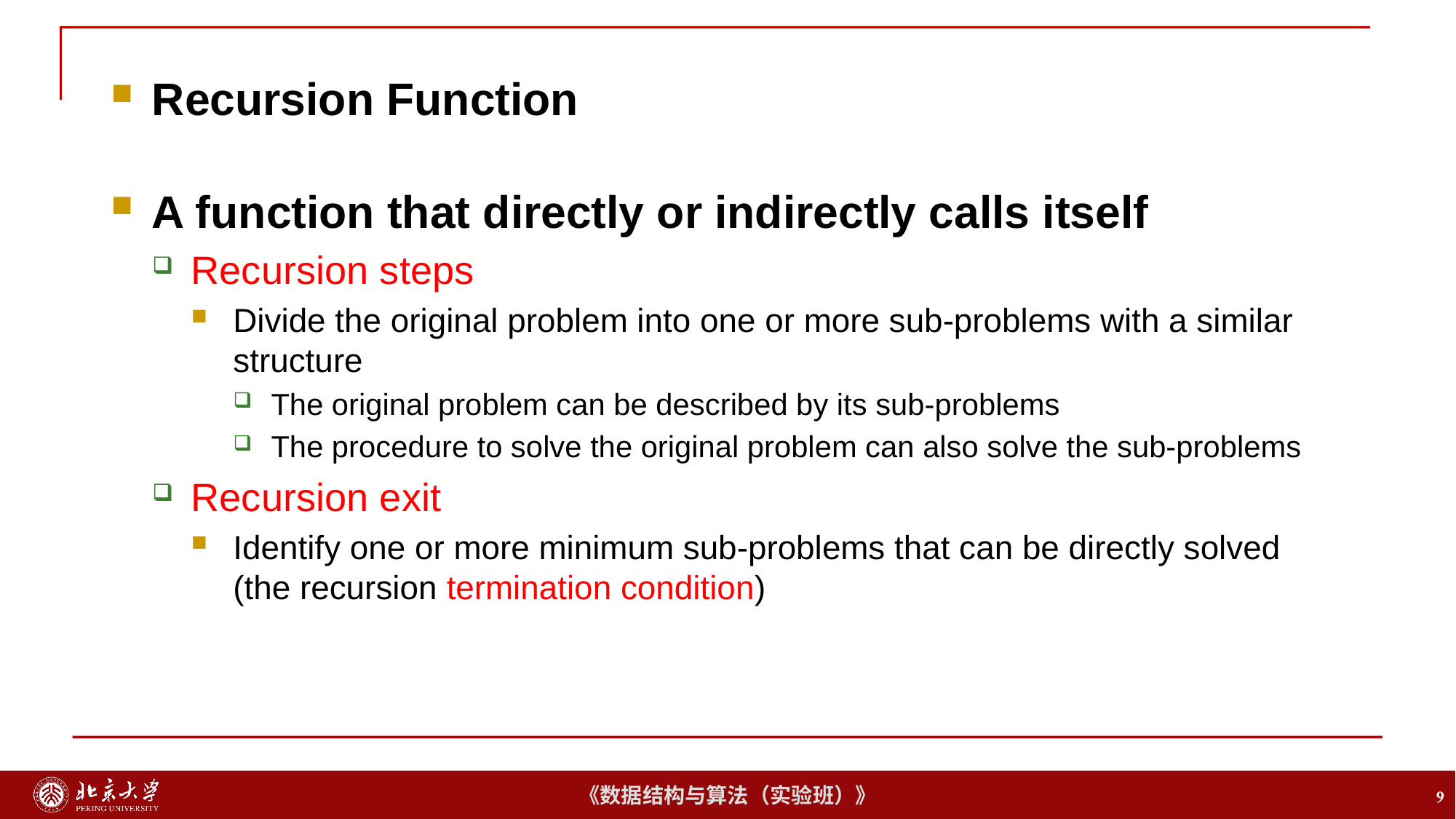

A function that directly or indirectly calls itself
Recursion steps
Divide the original problem into one or more sub-problems with a similar structure
The original problem can be described by its sub-problems
The procedure to solve the original problem can also solve the sub-problems
Recursion exit
Identify one or more minimum sub-problems that can be directly solved (the recursion termination condition)

Recursion Function
9